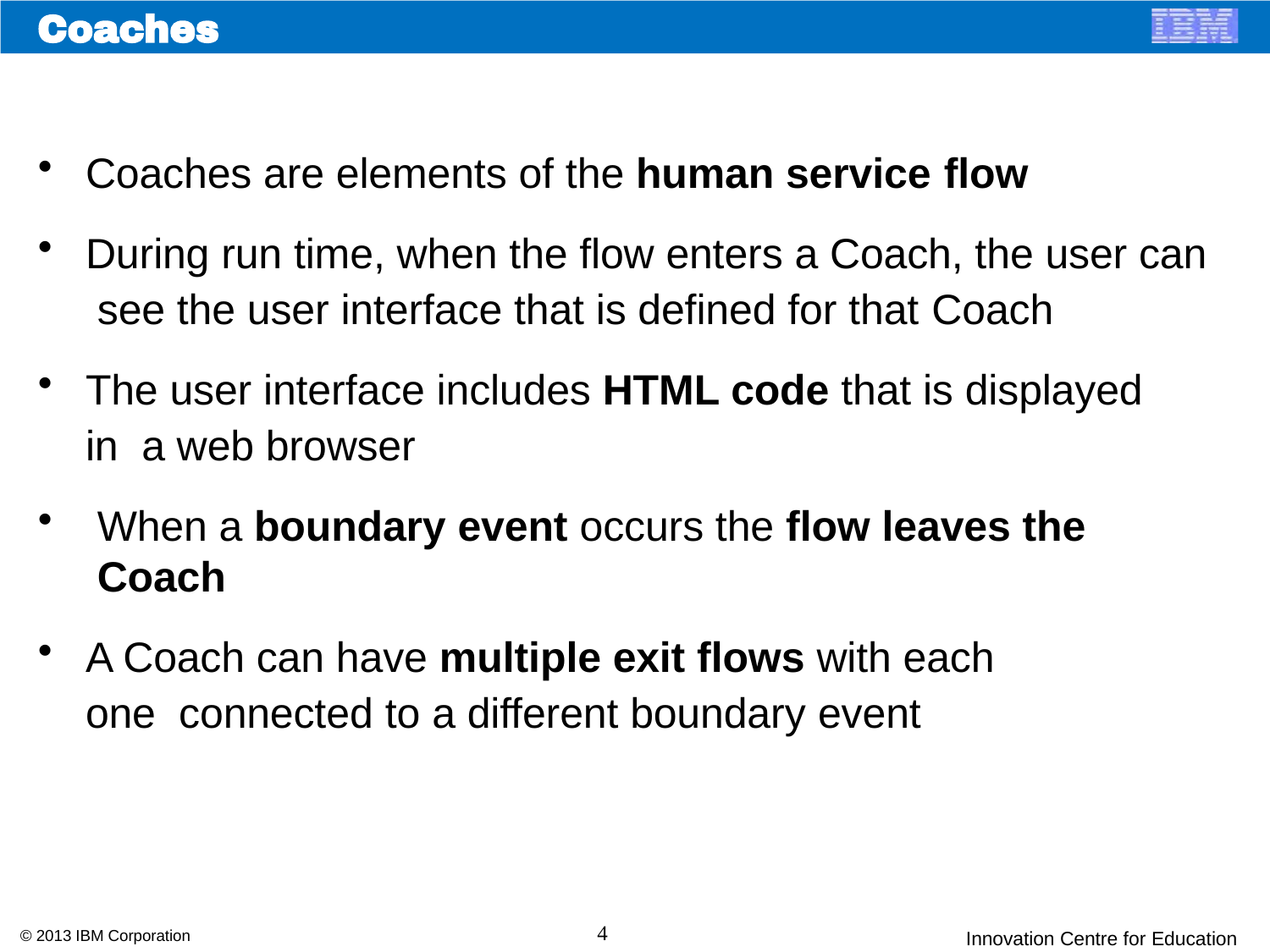

# Coaches
Coaches are elements of the human service flow
During run time, when the flow enters a Coach, the user can  see the user interface that is defined for that Coach
The user interface includes HTML code that is displayed in  a web browser
When a boundary event occurs the flow leaves the Coach
A Coach can have multiple exit flows with each one  connected to a different boundary event
4
© 2013 IBM Corporation
Innovation Centre for Education